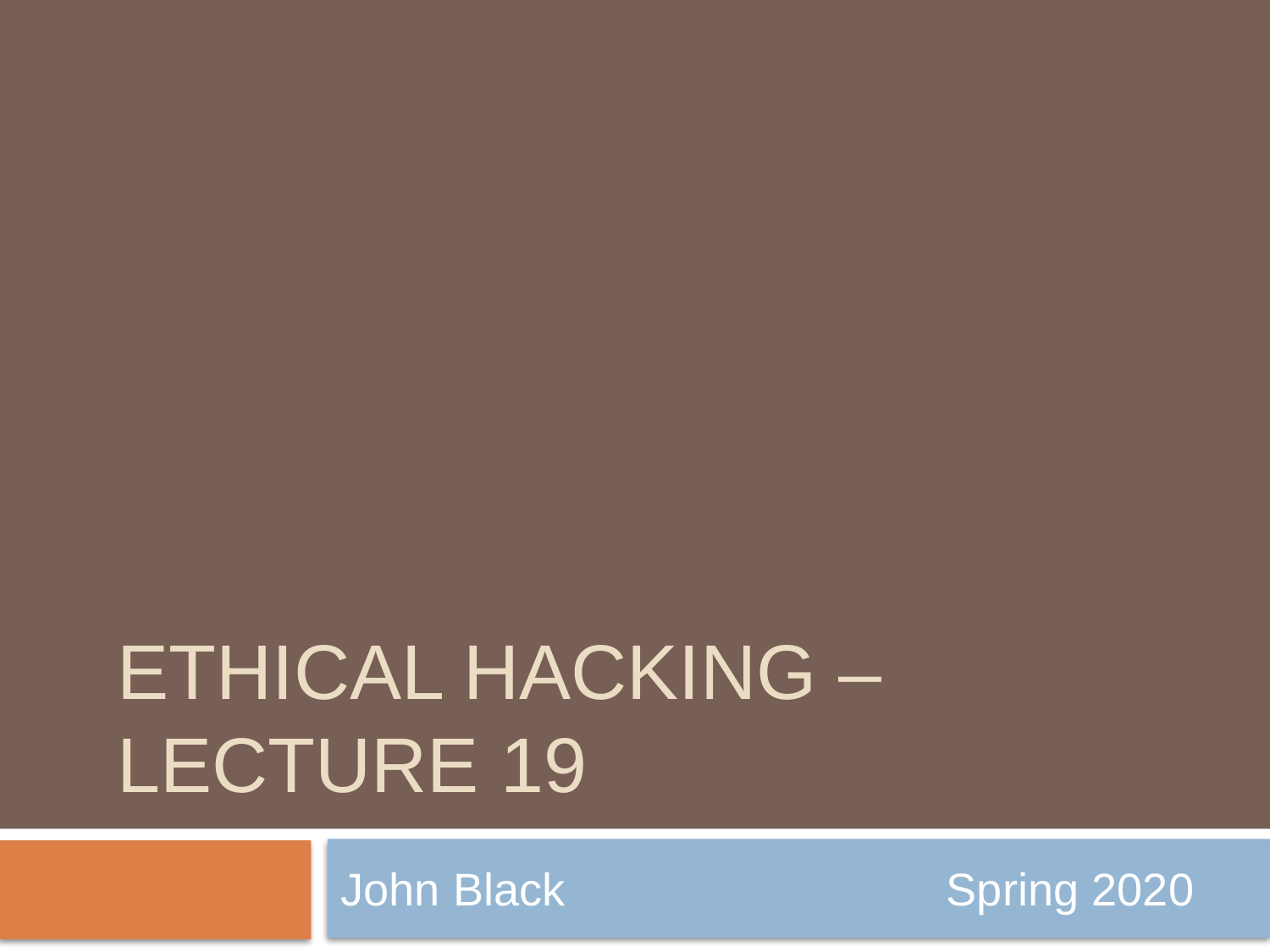

# Ethical Hacking – Lecture 19
John Black                              Spring 2020